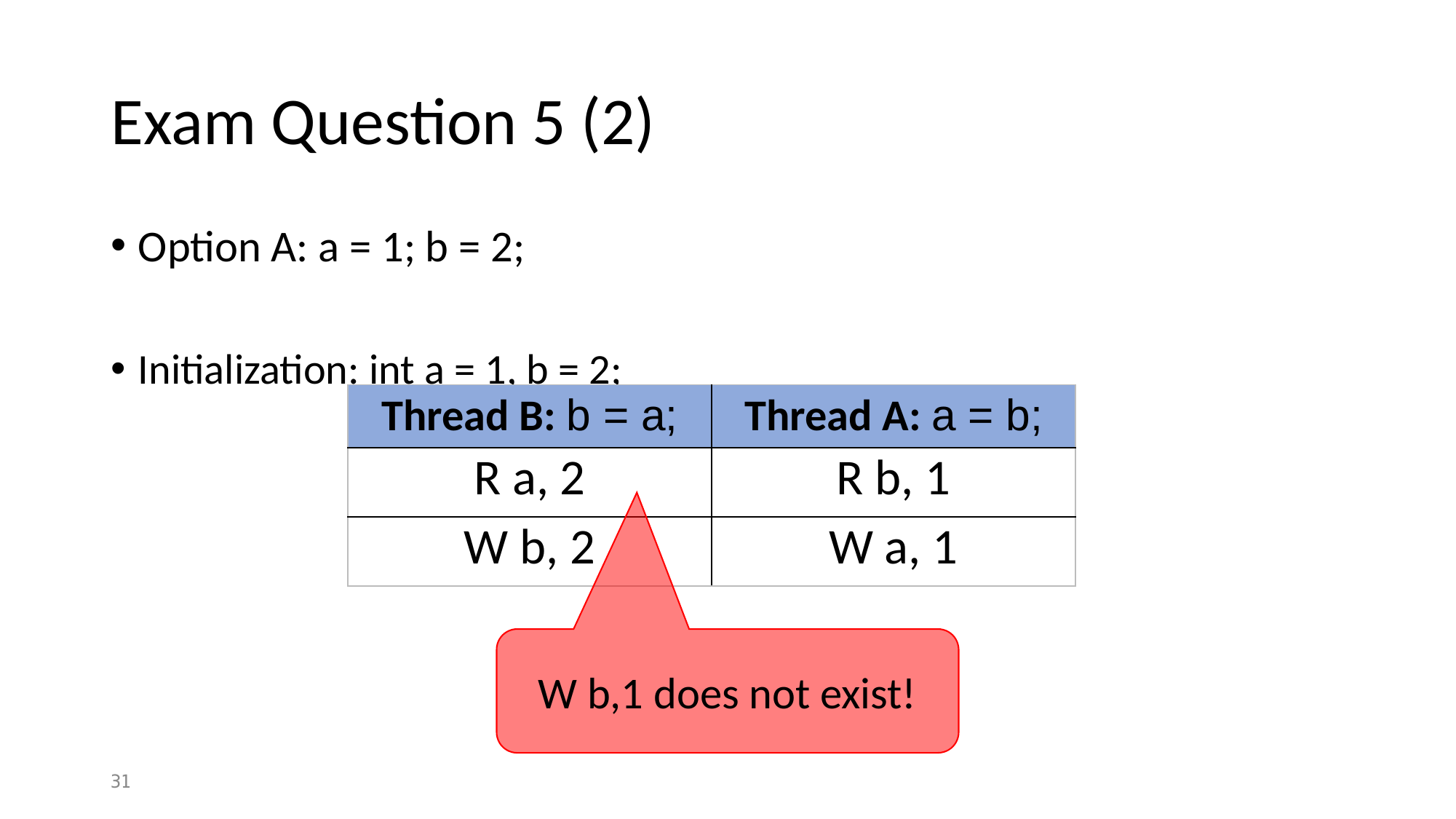

# Exam Question 5 (2)
Option A: a = 1; b = 2;

Initialization: int a = 1, b = 2;

| Thread B: b = a; | Thread A: a = b; |
| --- | --- |
| R a, 2 | R b, 1 |
| W b, 2 | W a, 1 |
W b,1 does not exist!
31